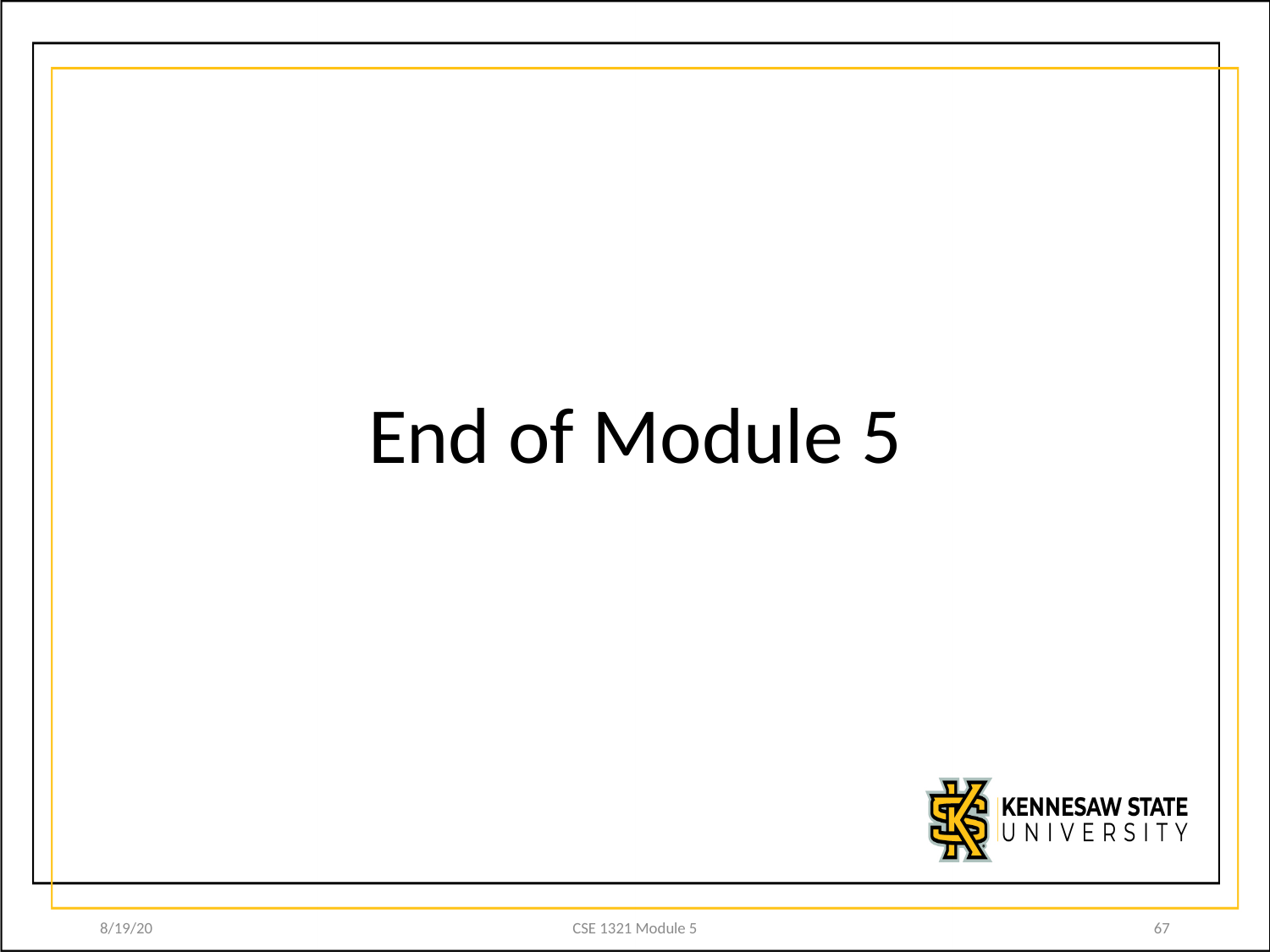

# End of Module 5
8/19/20
CSE 1321 Module 5
67